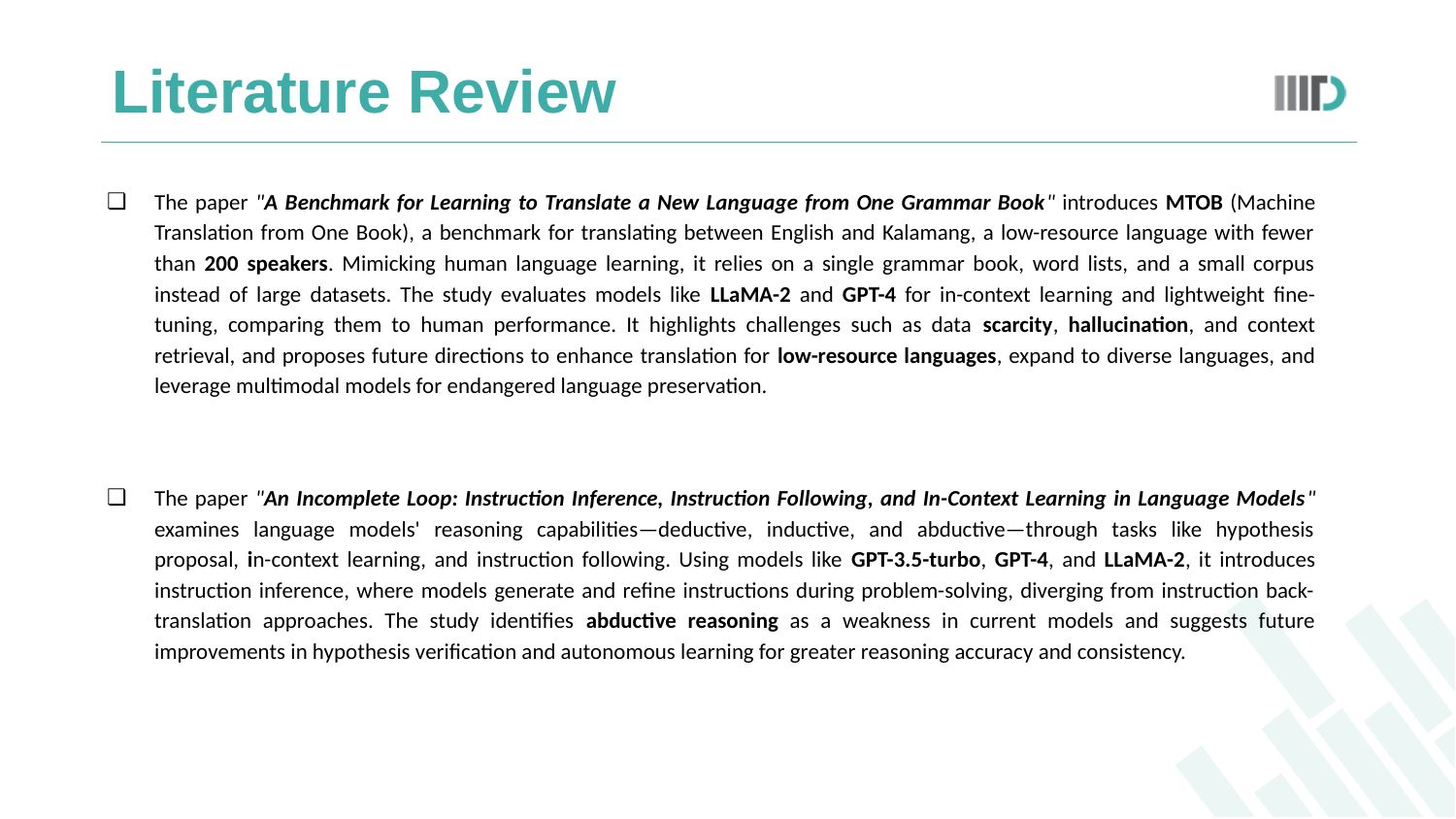

# Literature Review
The paper "A Benchmark for Learning to Translate a New Language from One Grammar Book" introduces MTOB (Machine Translation from One Book), a benchmark for translating between English and Kalamang, a low-resource language with fewer than 200 speakers. Mimicking human language learning, it relies on a single grammar book, word lists, and a small corpus instead of large datasets. The study evaluates models like LLaMA-2 and GPT-4 for in-context learning and lightweight fine-tuning, comparing them to human performance. It highlights challenges such as data scarcity, hallucination, and context retrieval, and proposes future directions to enhance translation for low-resource languages, expand to diverse languages, and leverage multimodal models for endangered language preservation.

The paper "An Incomplete Loop: Instruction Inference, Instruction Following, and In-Context Learning in Language Models" examines language models' reasoning capabilities—deductive, inductive, and abductive—through tasks like hypothesis proposal, in-context learning, and instruction following. Using models like GPT-3.5-turbo, GPT-4, and LLaMA-2, it introduces instruction inference, where models generate and refine instructions during problem-solving, diverging from instruction back-translation approaches. The study identifies abductive reasoning as a weakness in current models and suggests future improvements in hypothesis verification and autonomous learning for greater reasoning accuracy and consistency.